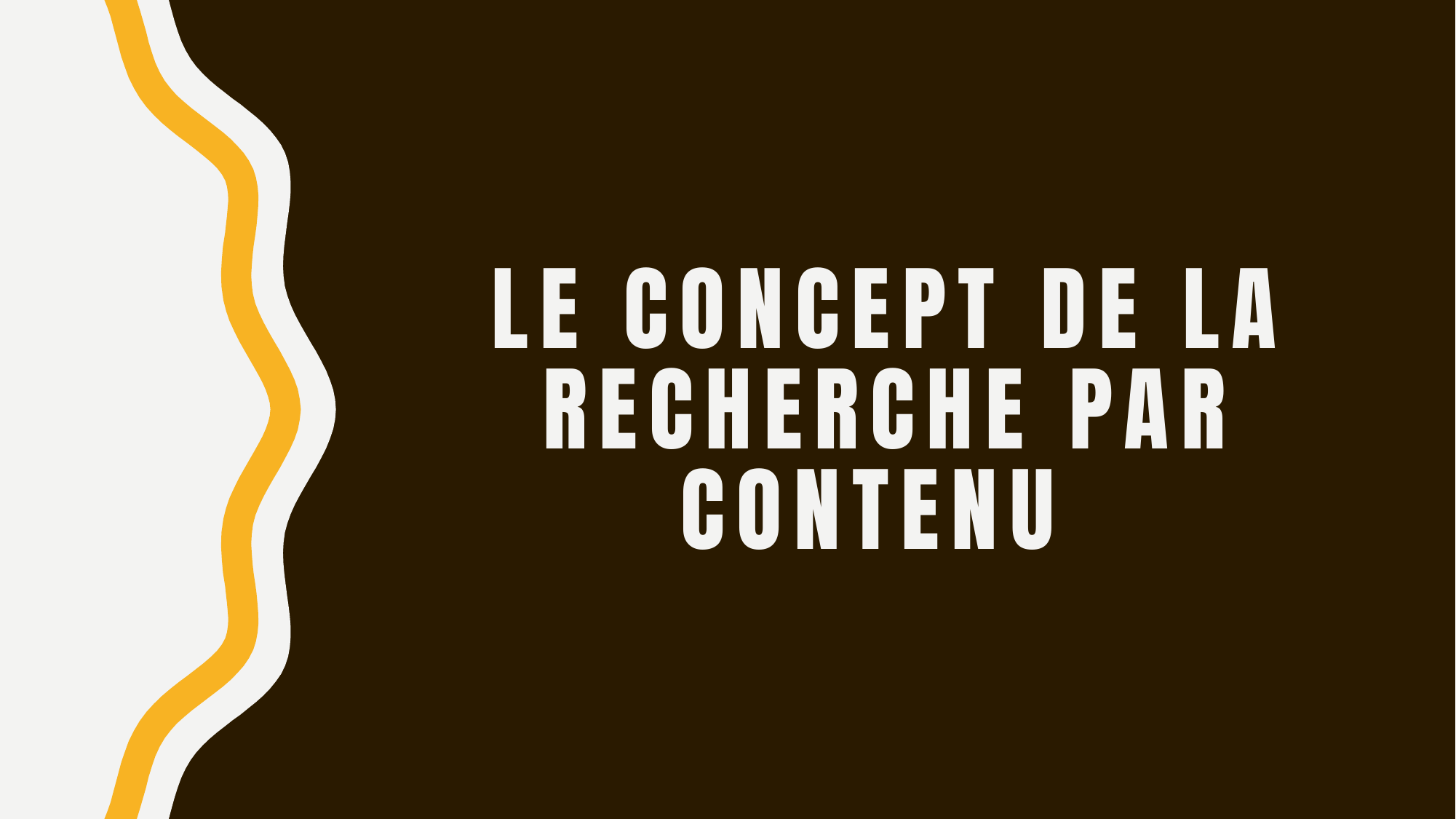

# Le concept de la Recherche par contenu